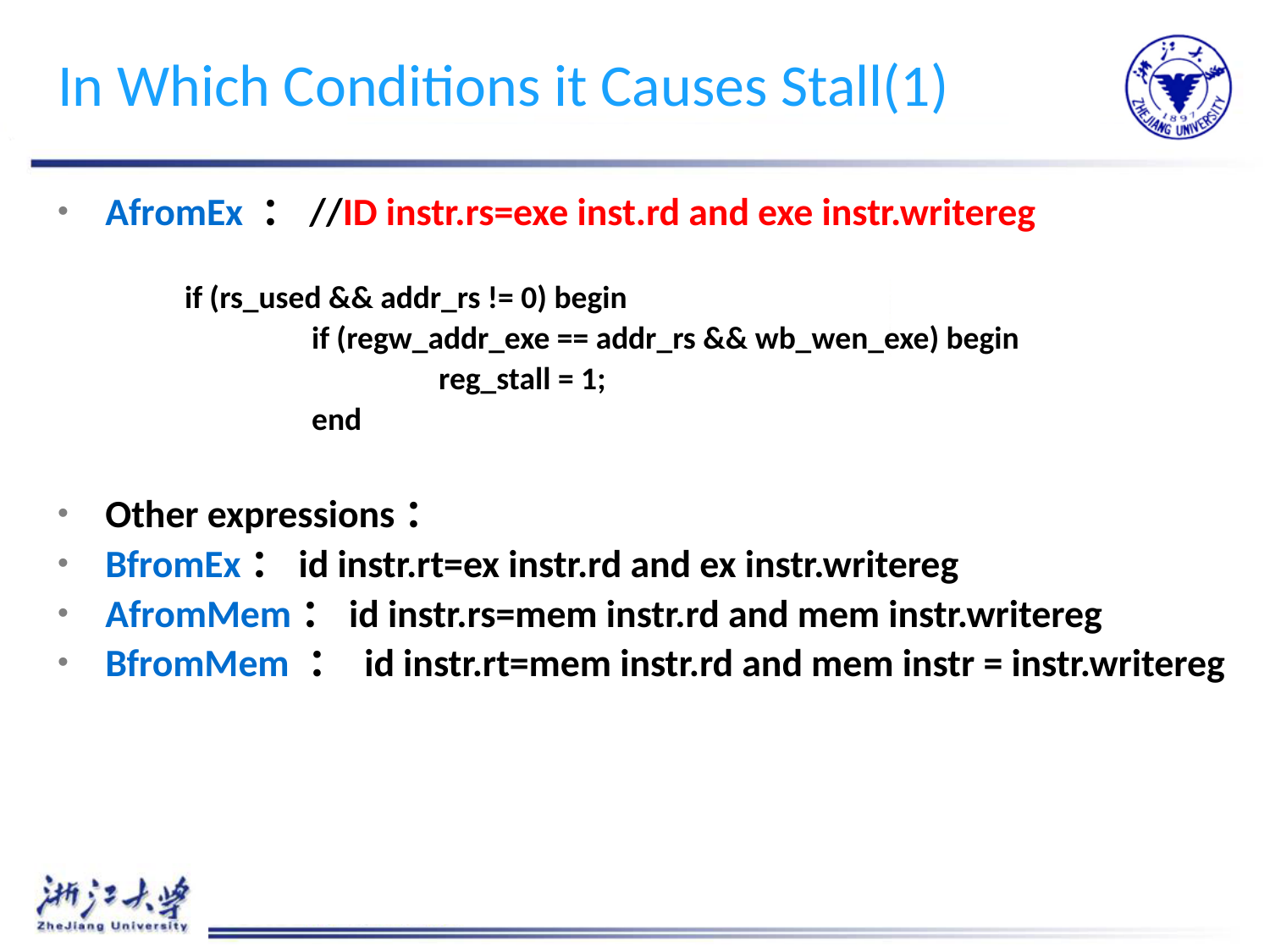

# In Which Conditions it Causes Stall(1)
AfromEx ：//ID instr.rs=exe inst.rd and exe instr.writereg

	if (rs_used && addr_rs != 0) begin
		if (regw_addr_exe == addr_rs && wb_wen_exe) begin
			reg_stall = 1;
		end

Other expressions：
BfromEx：id instr.rt=ex instr.rd and ex instr.writereg
AfromMem：id instr.rs=mem instr.rd and mem instr.writereg
BfromMem ： id instr.rt=mem instr.rd and mem instr = instr.writereg